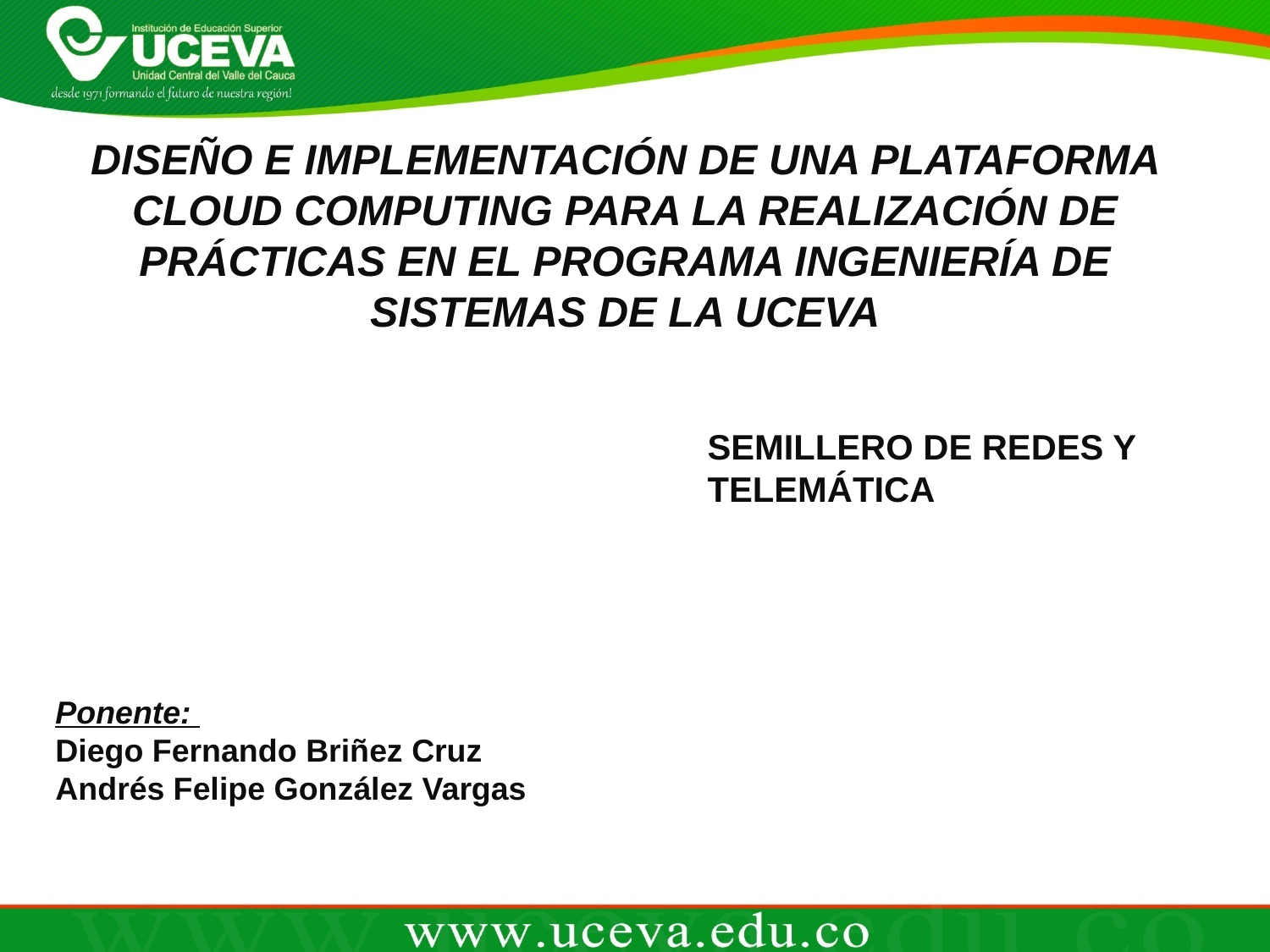

DISEÑO E IMPLEMENTACIÓN DE UNA PLATAFORMA CLOUD COMPUTING PARA LA REALIZACIÓN DE PRÁCTICAS EN EL PROGRAMA INGENIERÍA DE SISTEMAS DE LA UCEVA
SEMILLERO DE REDES Y TELEMÁTICA
Ponente:
Diego Fernando Briñez Cruz
Andrés Felipe González Vargas